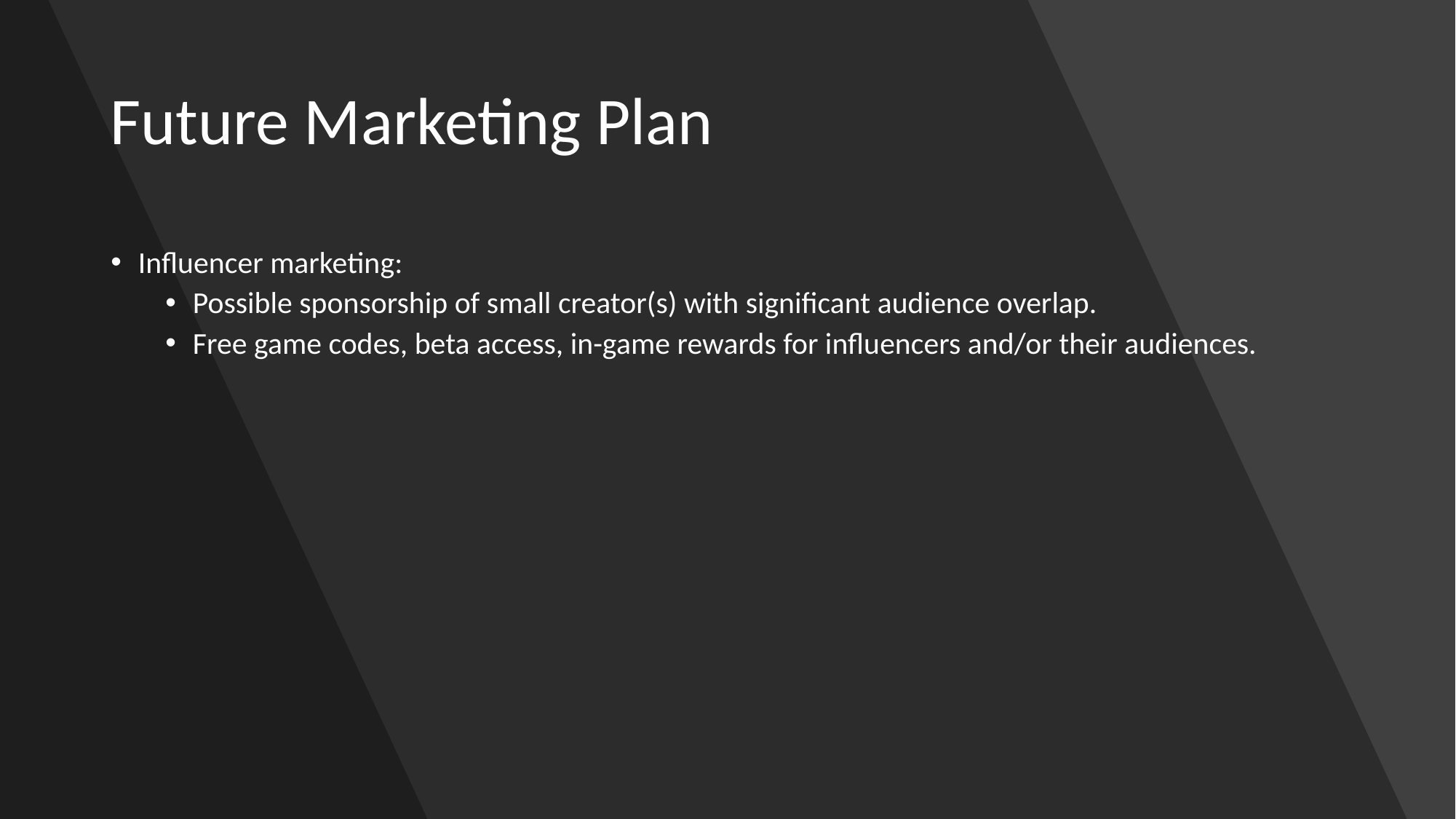

# Future Marketing Plan
Influencer marketing:
Possible sponsorship of small creator(s) with significant audience overlap.
Free game codes, beta access, in-game rewards for influencers and/or their audiences.